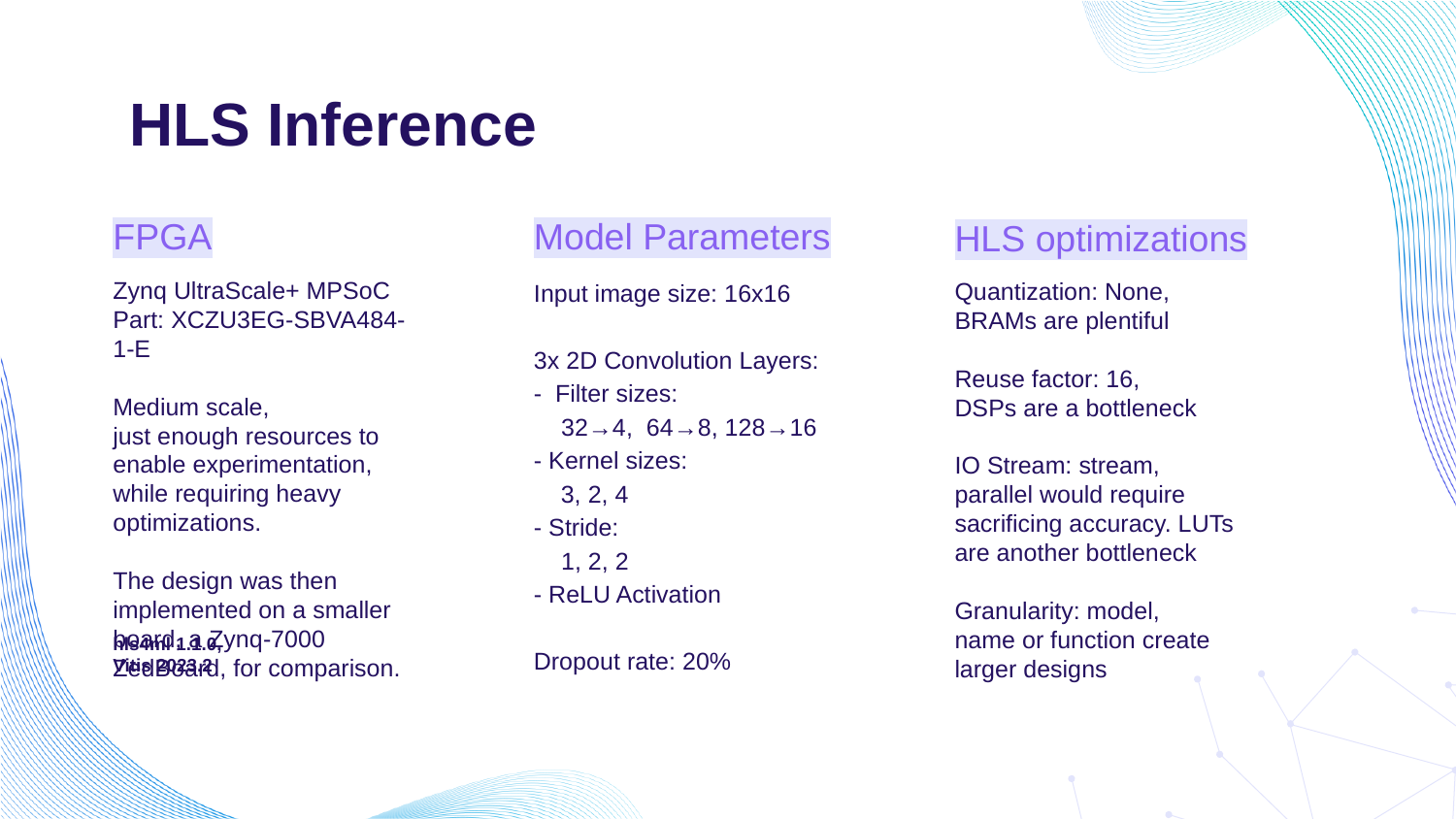

# HLS Inference
FPGA
Model Parameters
HLS optimizations
Input image size: 16x16

3x 2D Convolution Layers:
-  Filter sizes:
    32→4,  64→8, 128→16
- Kernel sizes:
    3, 2, 4
- Stride:
    1, 2, 2
- ReLU Activation

Dropout rate: 20%
Zynq UltraScale+ MPSoC
Part: XCZU3EG-SBVA484-1-E

Medium scale,
just enough resources to enable experimentation, while requiring heavy optimizations.

The design was then implemented on a smaller board, a Zynq-7000 ZedBoard, for comparison.

Quantization: None,
BRAMs are plentiful

Reuse factor: 16,
DSPs are a bottleneck

IO Stream: stream,
parallel would require sacrificing accuracy. LUTs are another bottleneck

Granularity: model,
name or function create larger designs

hls4ml 1.1.0,
Vitis 2023.2